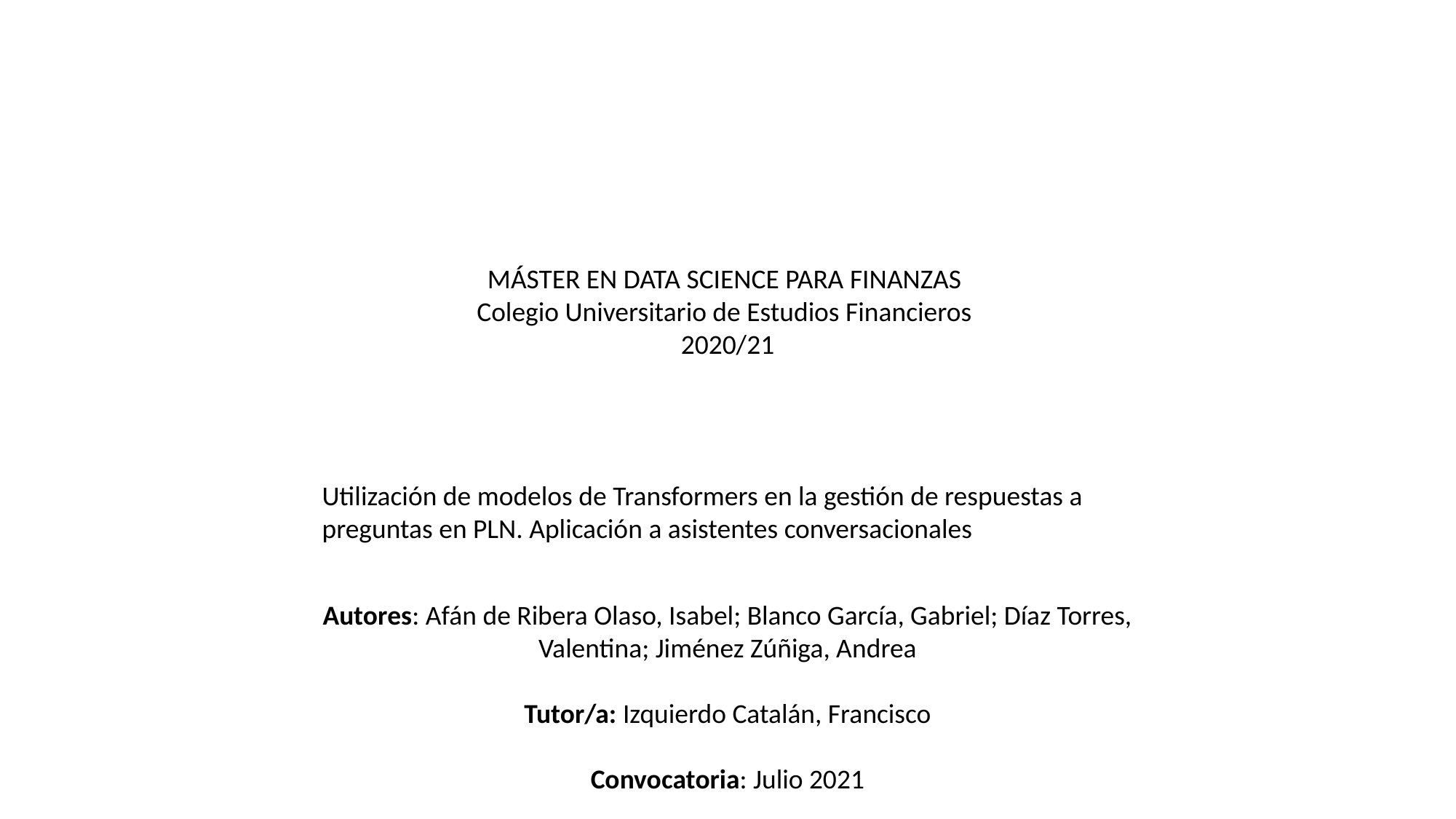

MÁSTER EN DATA SCIENCE PARA FINANZAS
Colegio Universitario de Estudios Financieros
2020/21
Utilización de modelos de Transformers en la gestión de respuestas a preguntas en PLN. Aplicación a asistentes conversacionales
Autores: Afán de Ribera Olaso, Isabel; Blanco García, Gabriel; Díaz Torres, Valentina; Jiménez Zúñiga, Andrea

Tutor/a: Izquierdo Catalán, Francisco

Convocatoria: Julio 2021